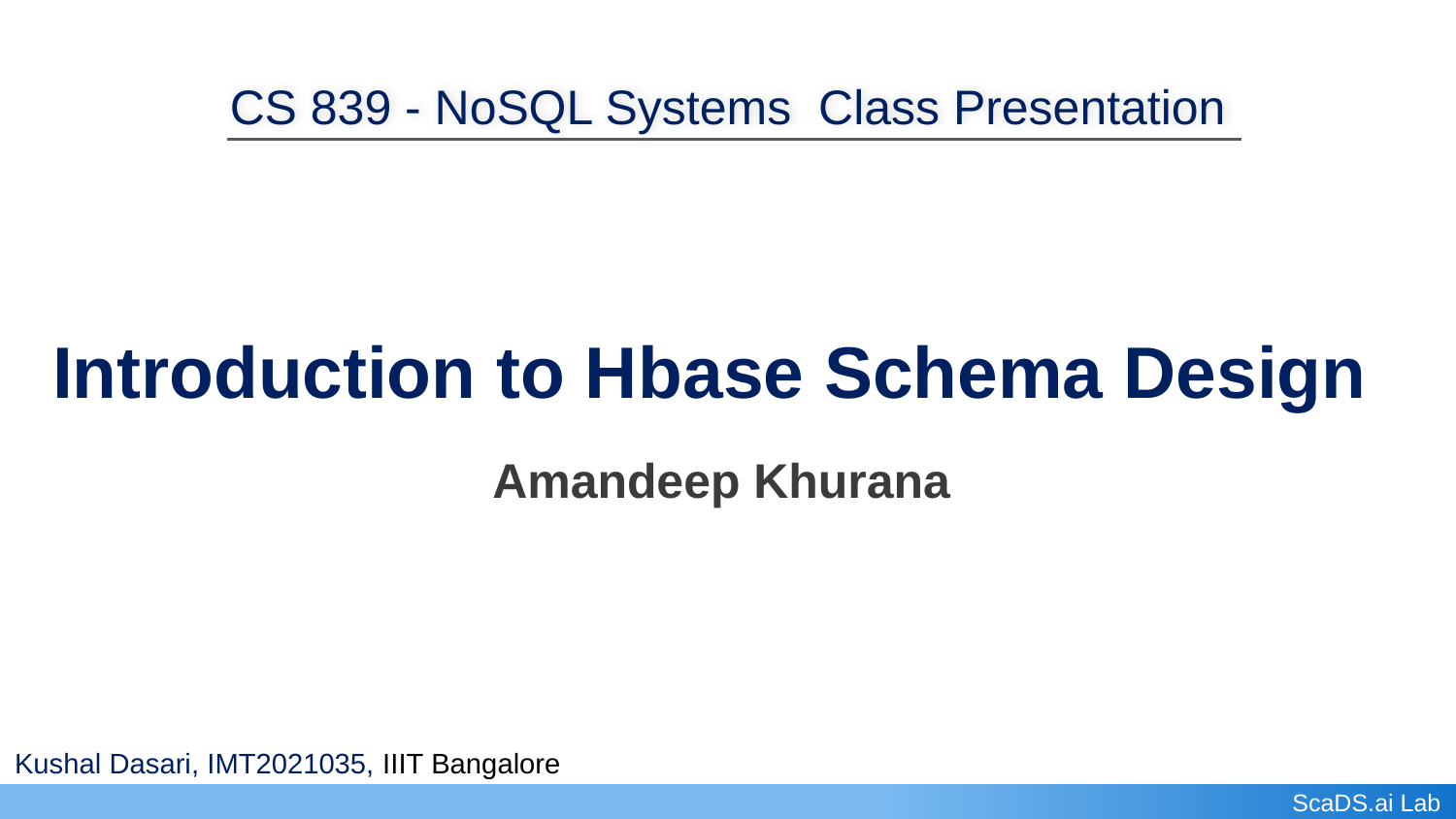

CS 839 - NoSQL Systems  Class Presentation
# Introduction to Hbase Schema Design
Amandeep Khurana

Kushal Dasari, IMT2021035, IIIT Bangalore
ScaDS.ai Lab